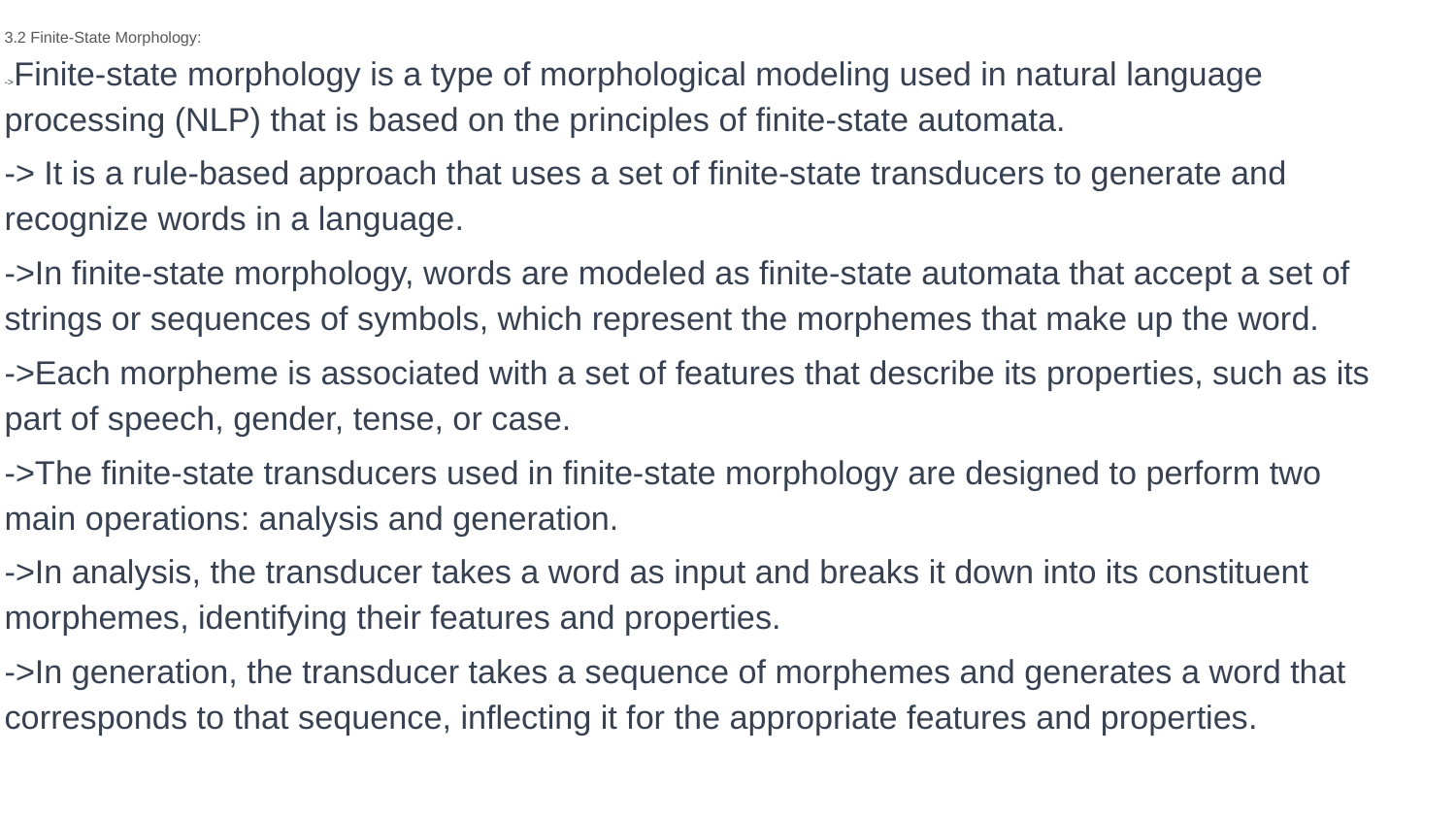

3.2 Finite-State Morphology:
->Finite-state morphology is a type of morphological modeling used in natural language processing (NLP) that is based on the principles of finite-state automata.
-> It is a rule-based approach that uses a set of finite-state transducers to generate and recognize words in a language.
->In finite-state morphology, words are modeled as finite-state automata that accept a set of strings or sequences of symbols, which represent the morphemes that make up the word.
->Each morpheme is associated with a set of features that describe its properties, such as its part of speech, gender, tense, or case.
->The finite-state transducers used in finite-state morphology are designed to perform two main operations: analysis and generation.
->In analysis, the transducer takes a word as input and breaks it down into its constituent morphemes, identifying their features and properties.
->In generation, the transducer takes a sequence of morphemes and generates a word that corresponds to that sequence, inflecting it for the appropriate features and properties.